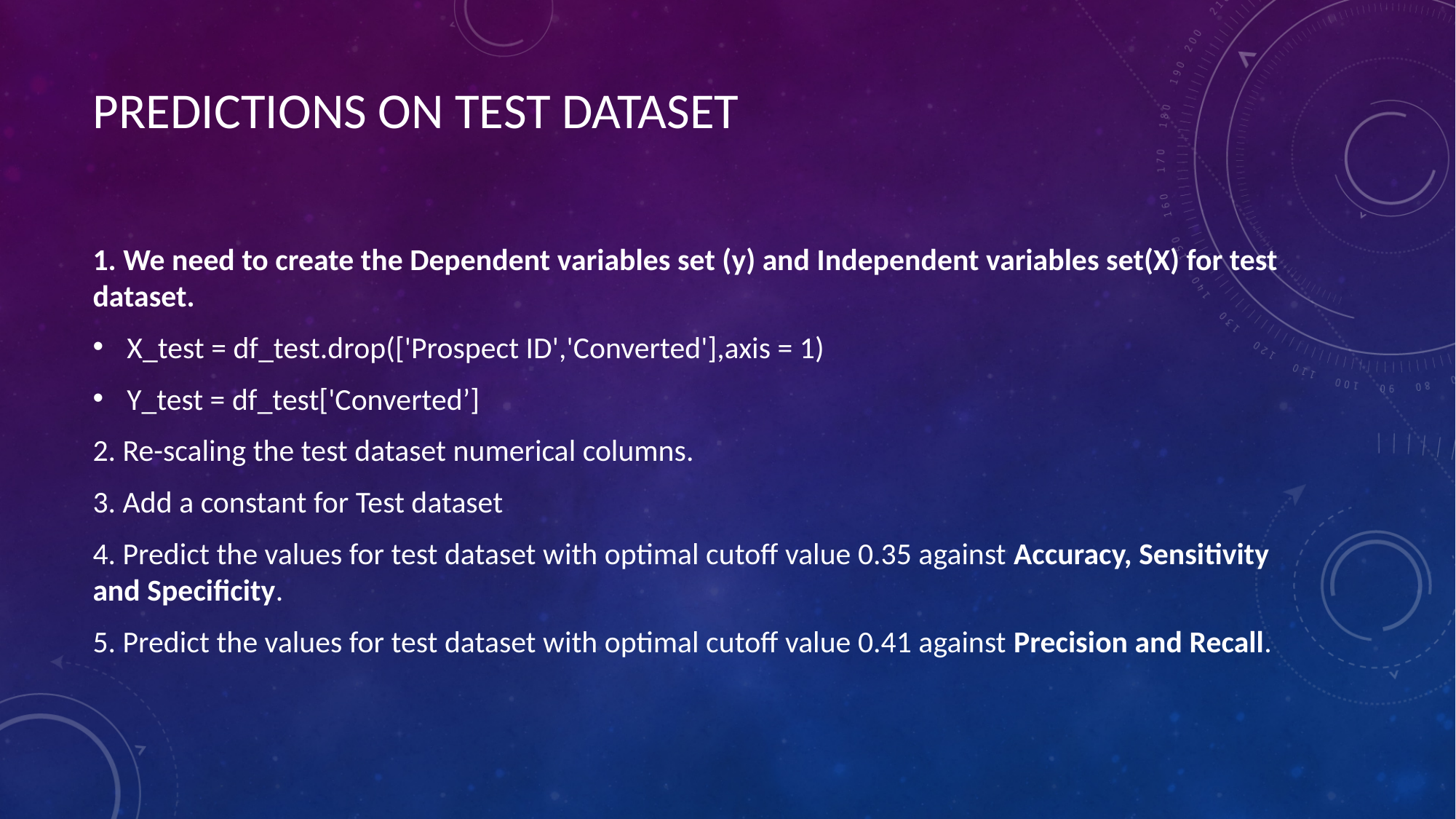

# Predictions on test dataset
1. We need to create the Dependent variables set (y) and Independent variables set(X) for test dataset.
X_test = df_test.drop(['Prospect ID','Converted'],axis = 1)
Y_test = df_test['Converted’]
2. Re-scaling the test dataset numerical columns.
3. Add a constant for Test dataset
4. Predict the values for test dataset with optimal cutoff value 0.35 against Accuracy, Sensitivity and Specificity.
5. Predict the values for test dataset with optimal cutoff value 0.41 against Precision and Recall.